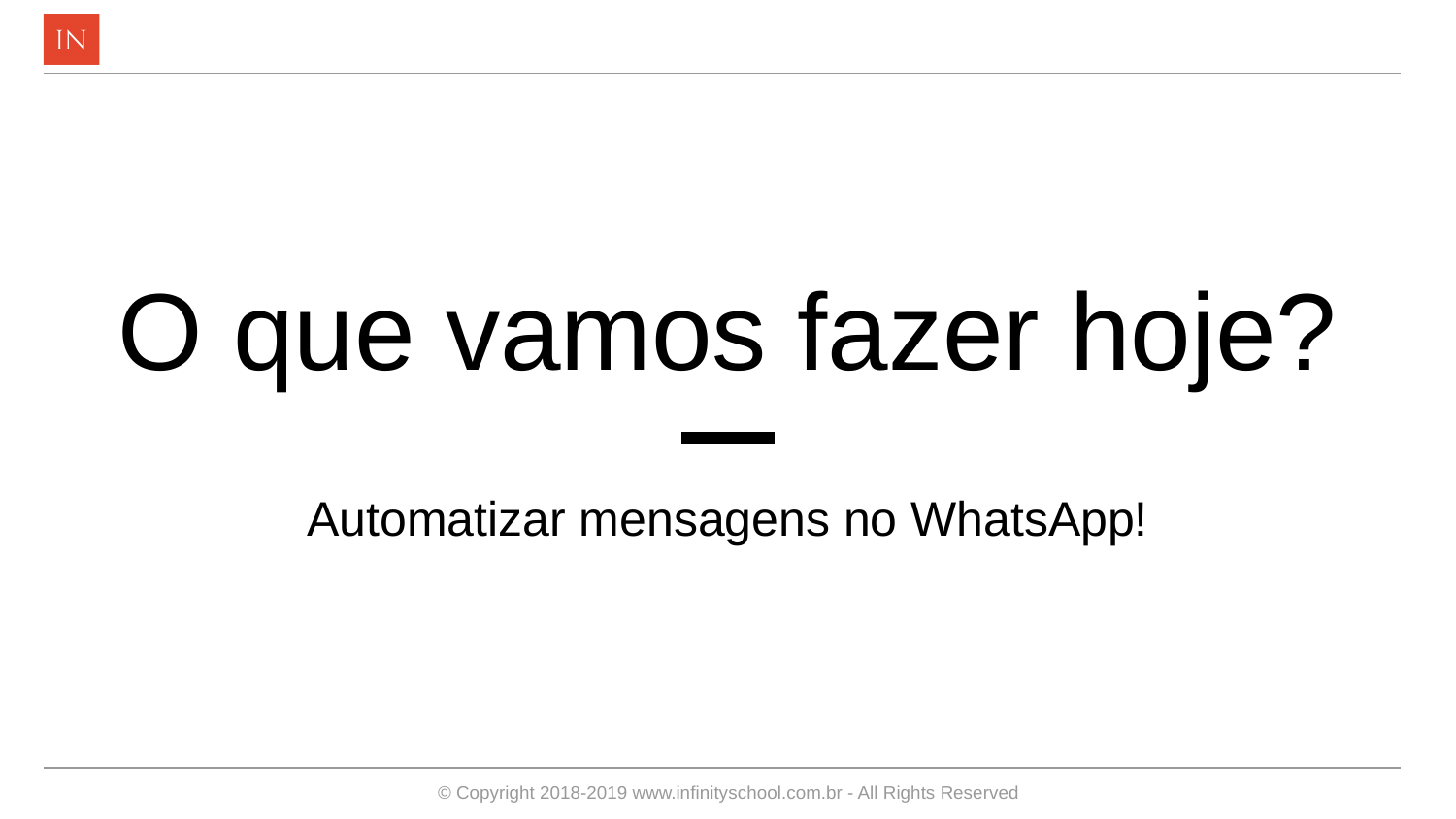

# O que vamos fazer hoje?
Automatizar mensagens no WhatsApp!